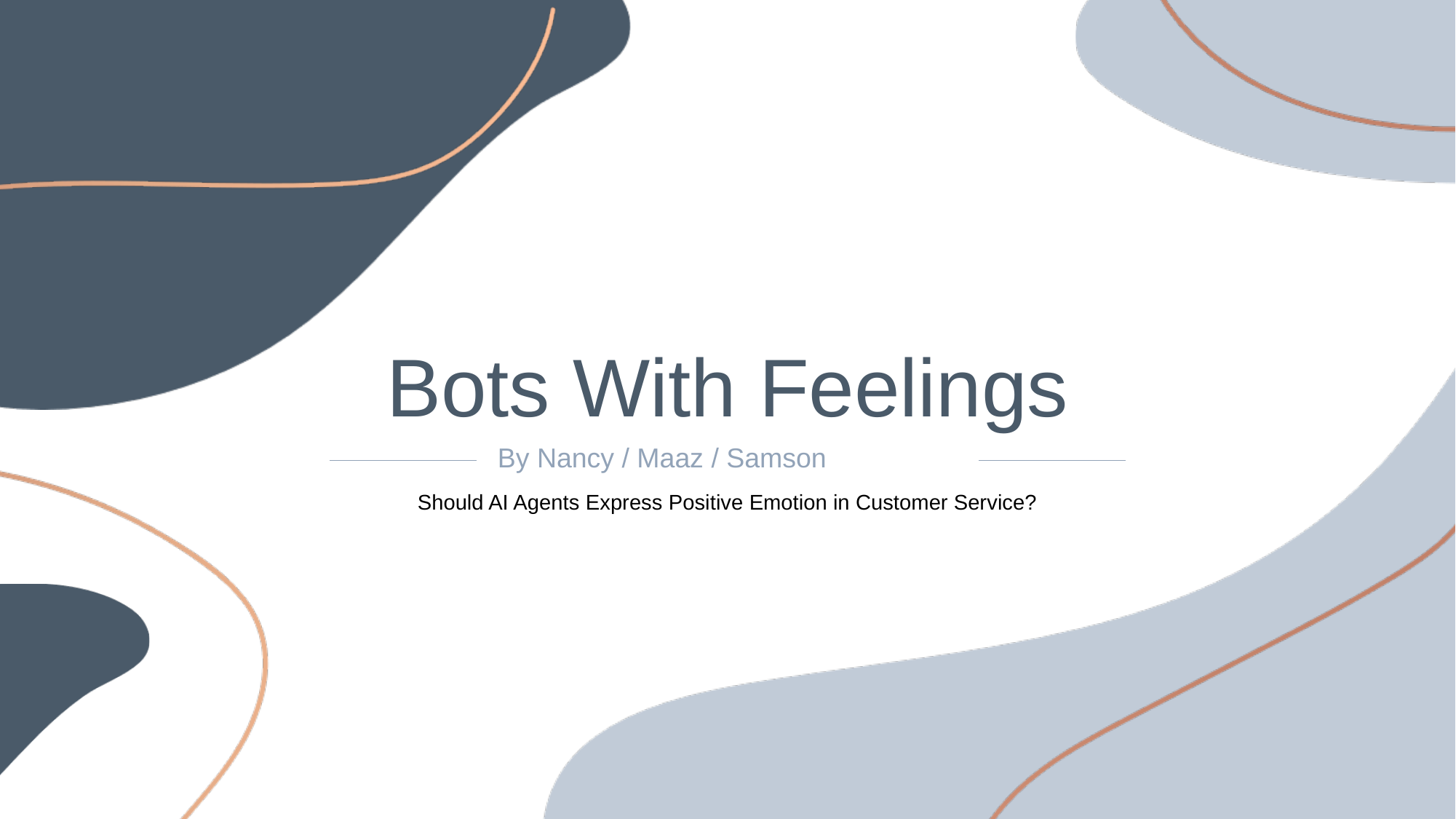

Bots With Feelings
By Nancy / Maaz / Samson
Should AI Agents Express Positive Emotion in Customer Service?